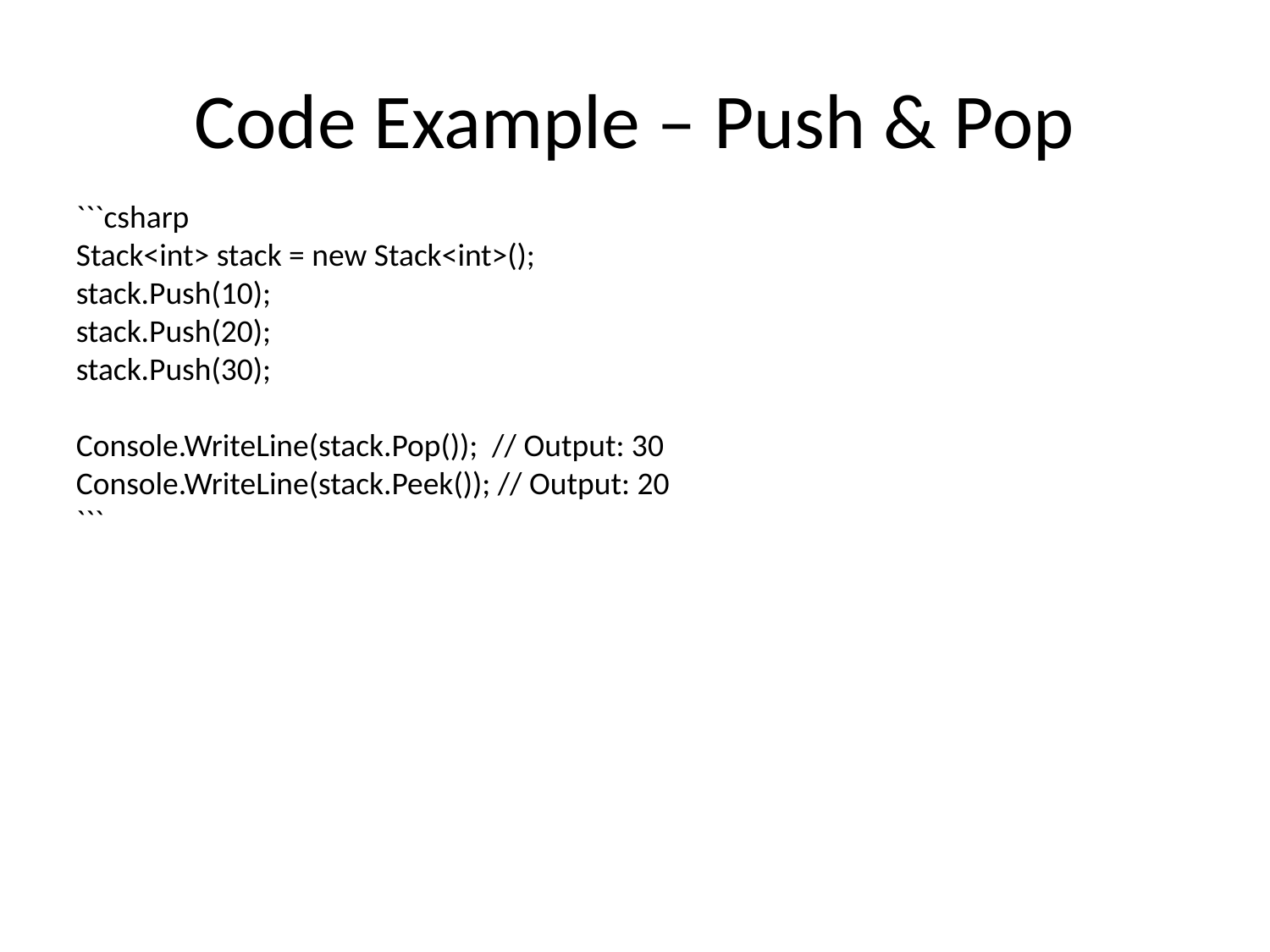

# Code Example – Push & Pop
```csharp
Stack<int> stack = new Stack<int>();
stack.Push(10);
stack.Push(20);
stack.Push(30);

Console.WriteLine(stack.Pop());  // Output: 30
Console.WriteLine(stack.Peek()); // Output: 20
```